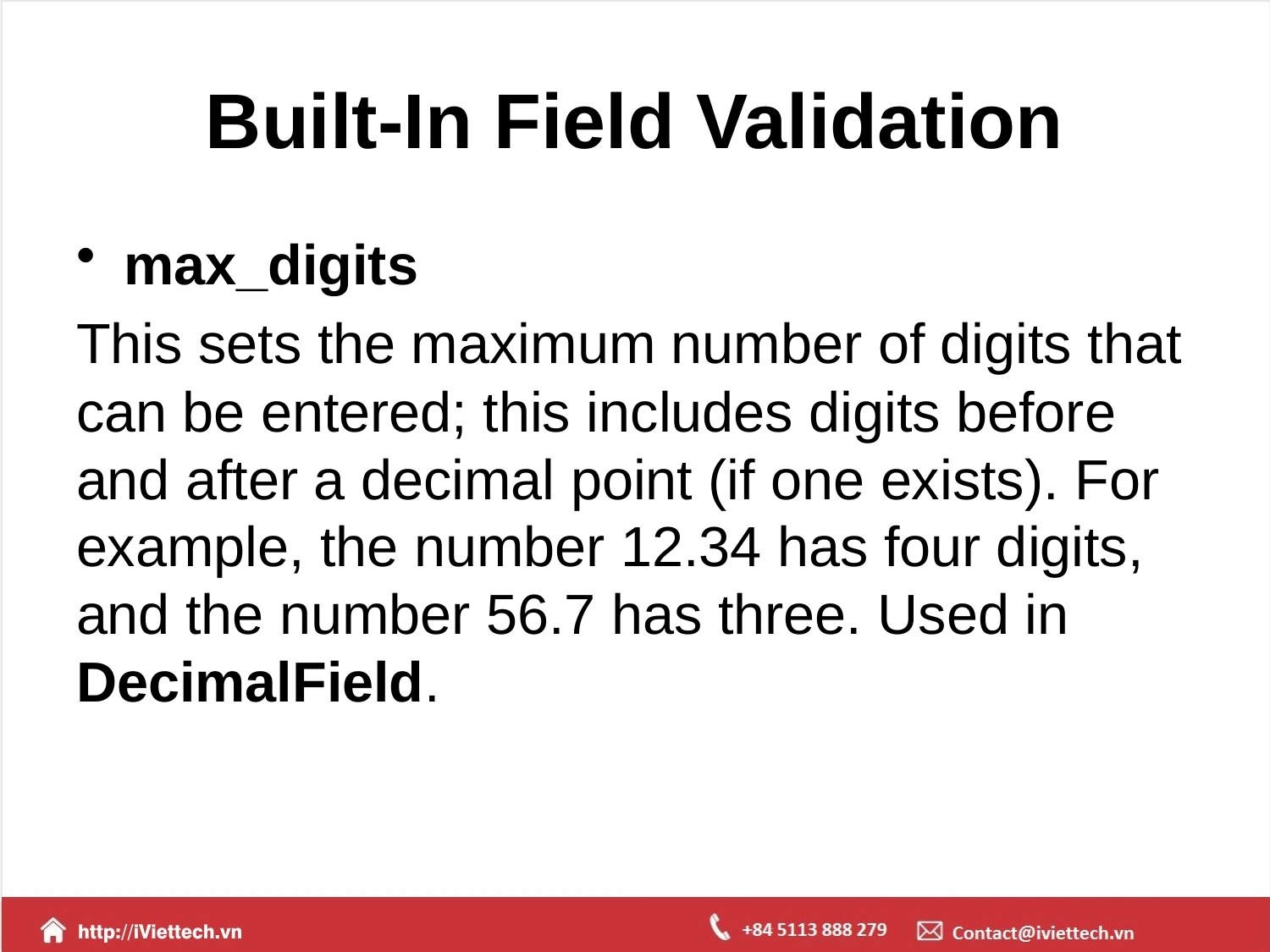

# Built-In Field Validation
max_digits
This sets the maximum number of digits that can be entered; this includes digits before and after a decimal point (if one exists). For example, the number 12.34 has four digits, and the number 56.7 has three. Used in DecimalField.